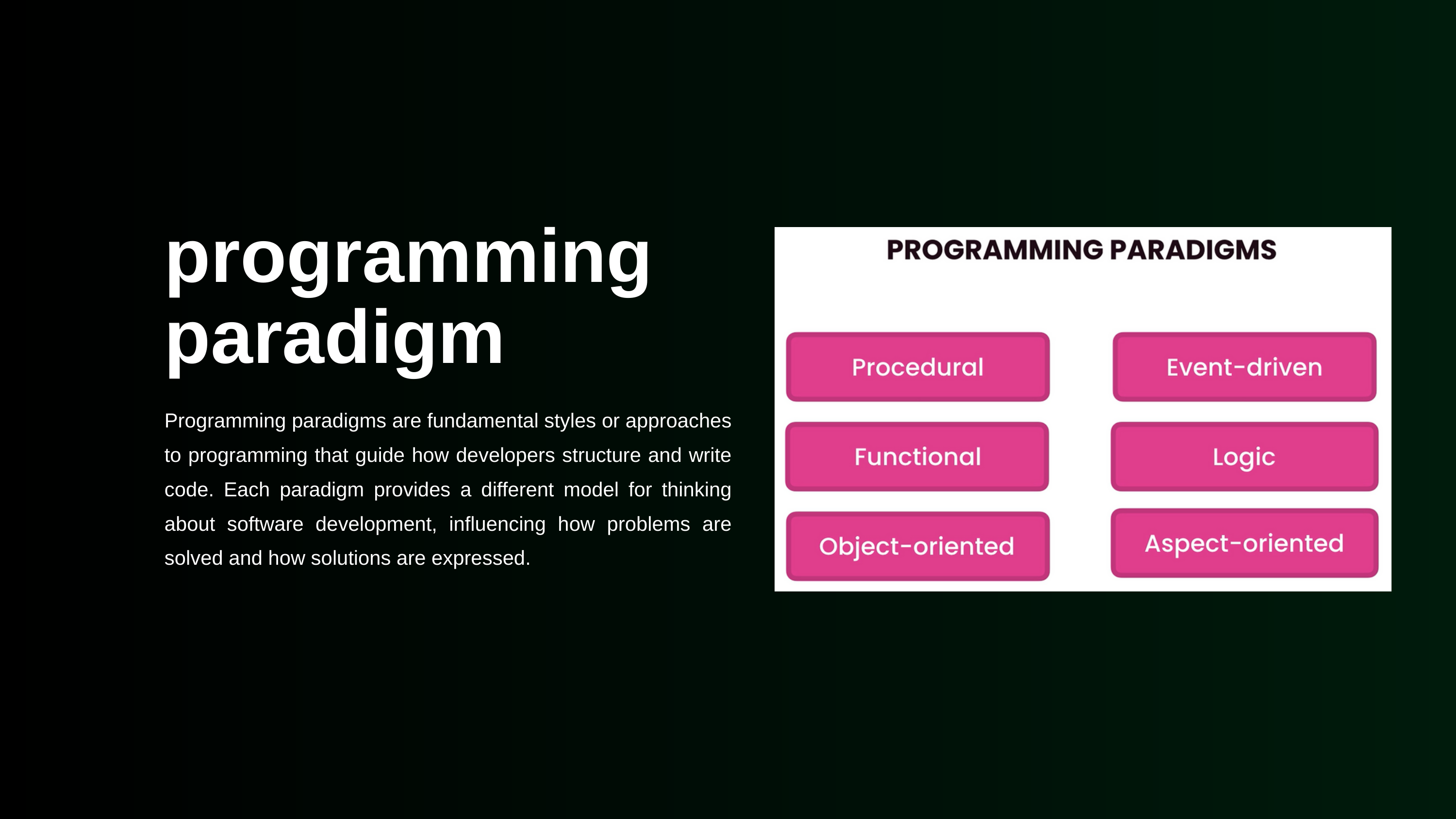

programming paradigm

Programming paradigms are fundamental styles or approaches to programming that guide how developers structure and write code. Each paradigm provides a different model for thinking about software development, influencing how problems are solved and how solutions are expressed.